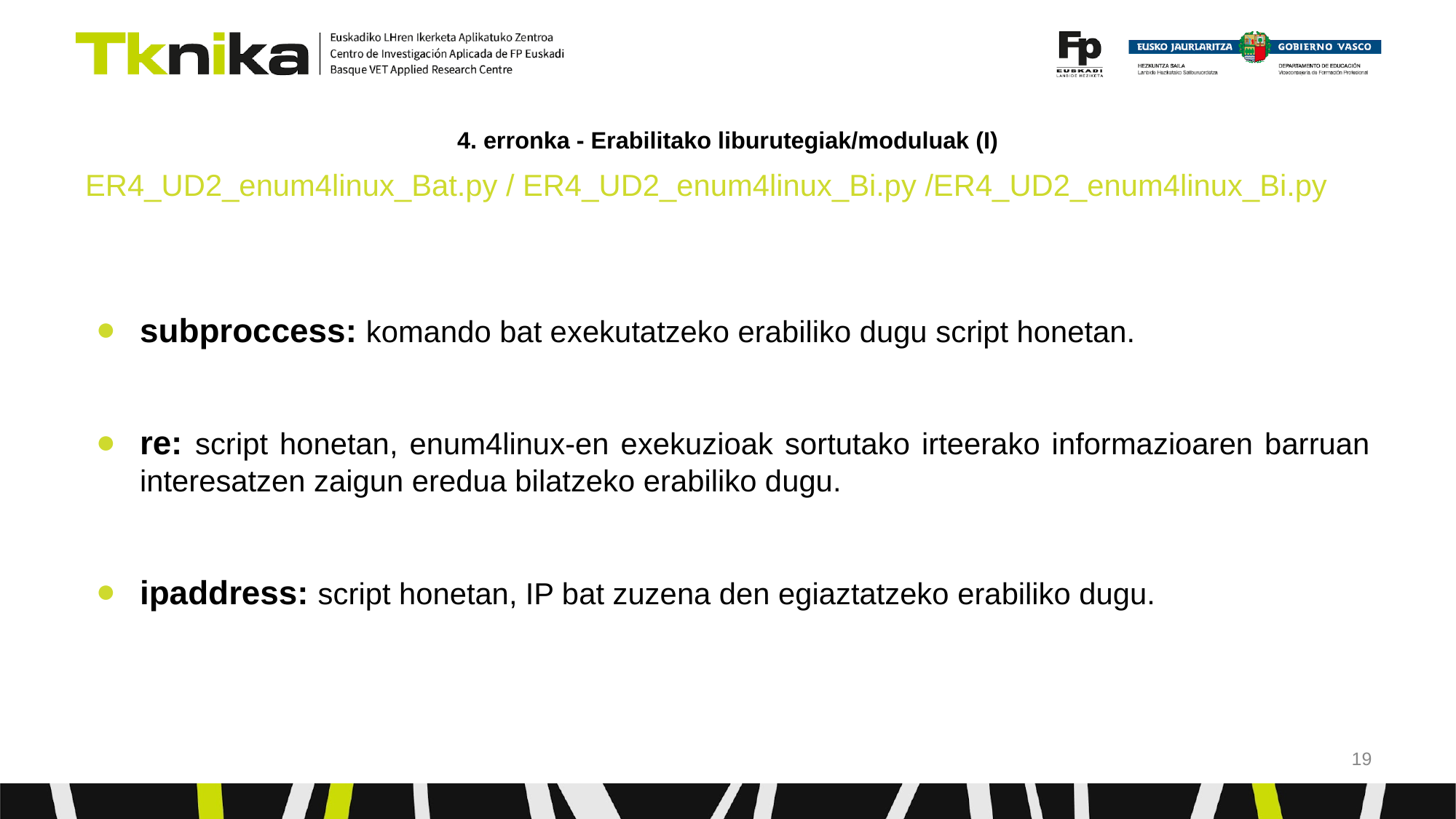

# 4. erronka - Erabilitako liburutegiak/moduluak (I)

ER4_UD2_enum4linux_Bat.py / ER4_UD2_enum4linux_Bi.py /ER4_UD2_enum4linux_Bi.py

subproccess: komando bat exekutatzeko erabiliko dugu script honetan.

re: script honetan, enum4linux-en exekuzioak sortutako irteerako informazioaren barruan interesatzen zaigun eredua bilatzeko erabiliko dugu.

ipaddress: script honetan, IP bat zuzena den egiaztatzeko erabiliko dugu.

19